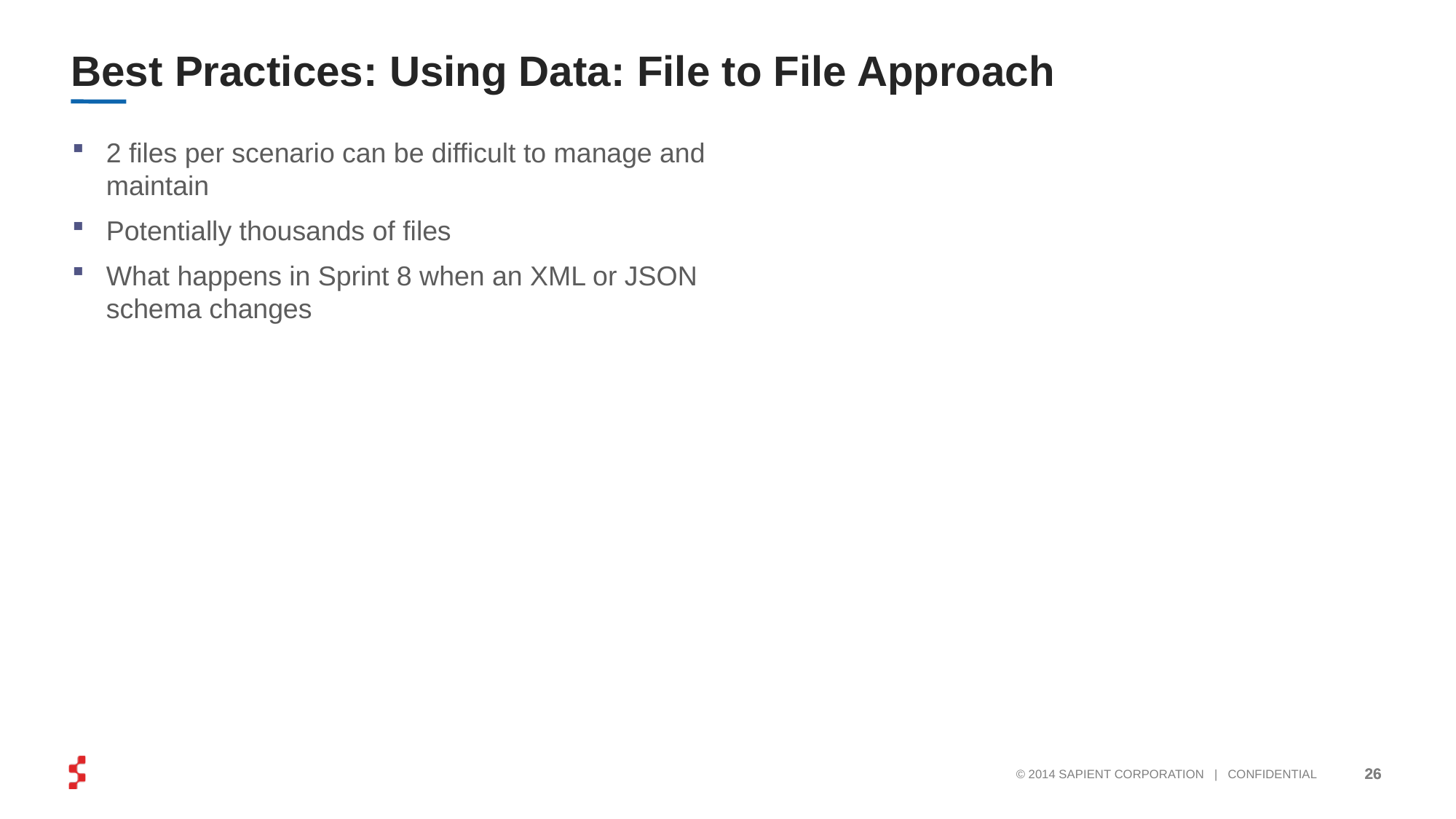

# Best Practices: Using Data: File to File Approach
2 files per scenario can be difficult to manage and maintain
Potentially thousands of files
What happens in Sprint 8 when an XML or JSON schema changes